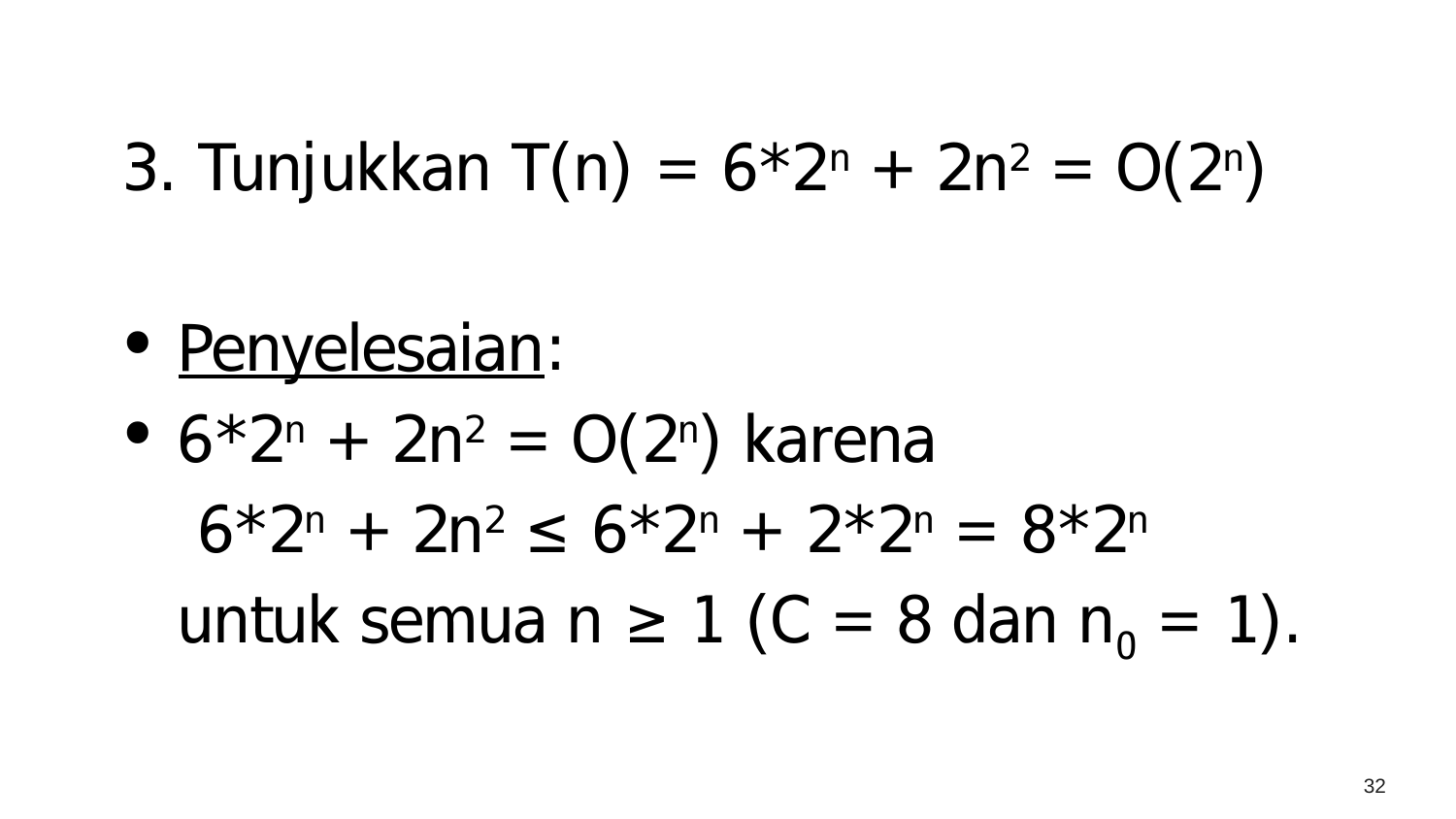

3. Tunjukkan T(n) = 6*2n + 2n2 = O(2n)

Penyelesaian:
6*2n + 2n2 = O(2n) karena
	 6*2n + 2n2 ≤ 6*2n + 2*2n = 8*2n
	untuk semua n ≥ 1 (C = 8 dan n0 = 1).

32